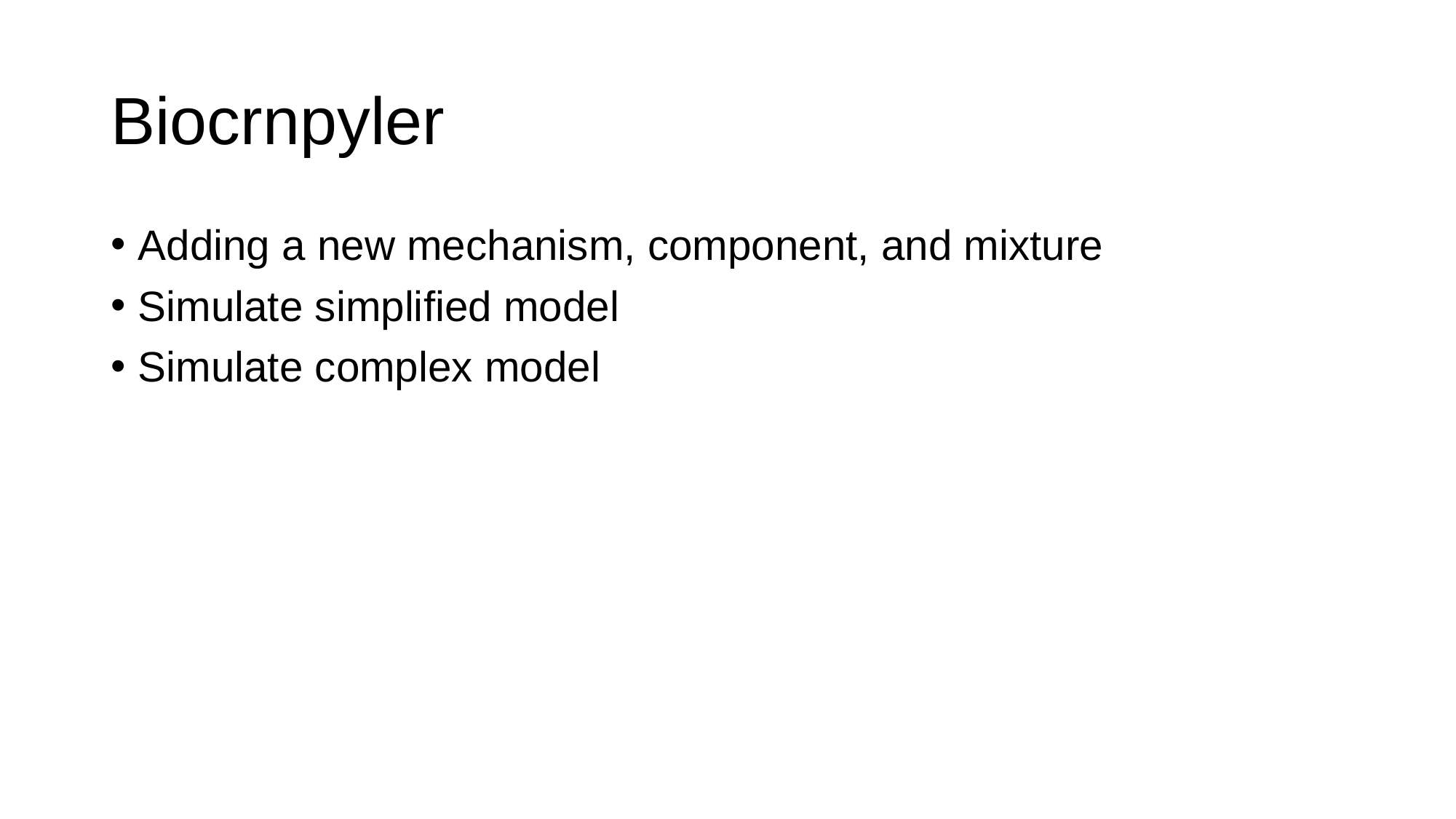

# Biocrnpyler
Adding a new mechanism, component, and mixture
Simulate simplified model
Simulate complex model